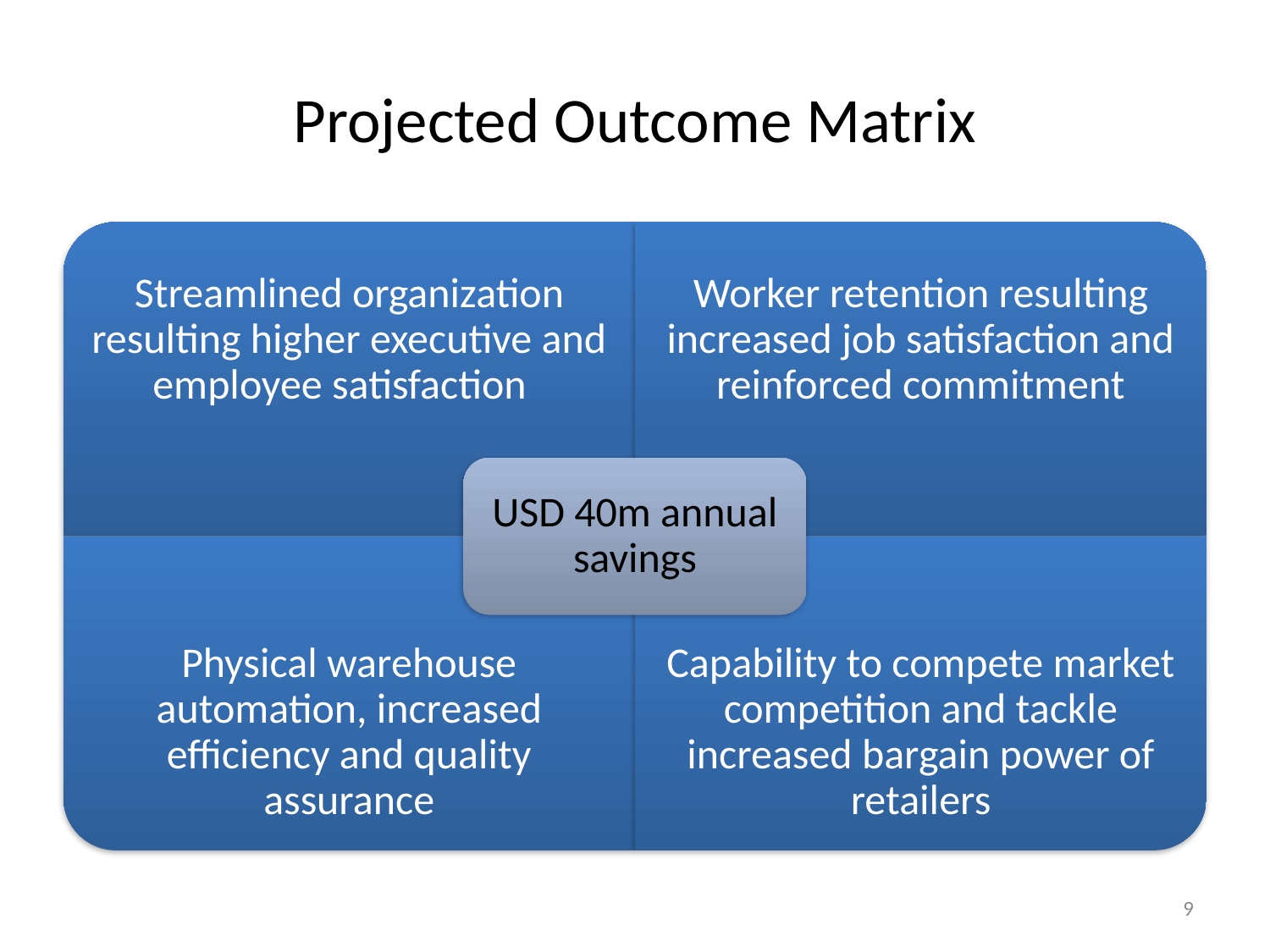

# Projected Outcome Matrix
Streamlined organization resulting higher executive and employee satisfaction
Worker retention resulting increased job satisfaction and reinforced commitment
USD 40m annual savings
Physical warehouse automation, increased efficiency and quality assurance
Capability to compete market competition and tackle increased bargain power of retailers
9